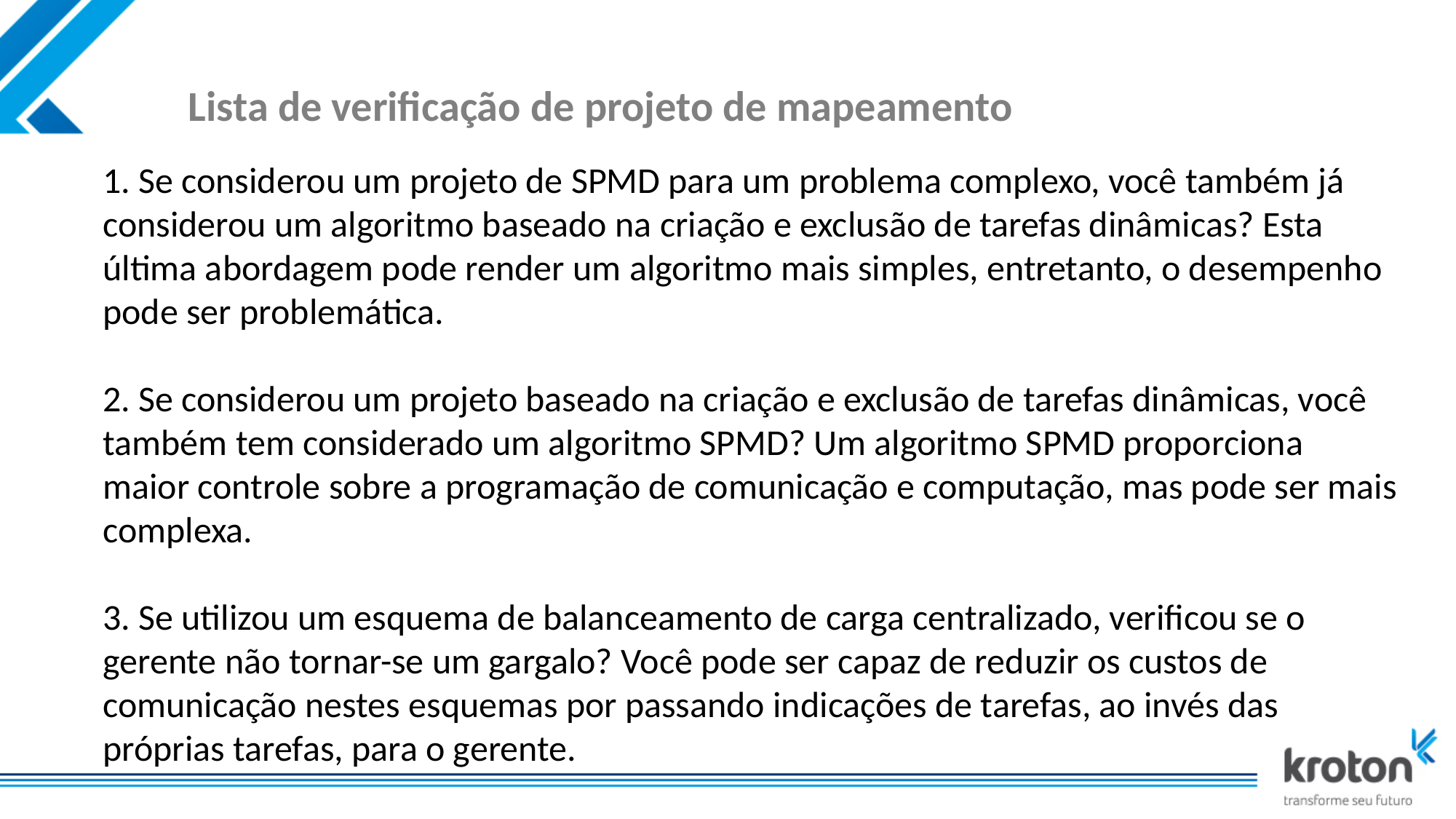

# Lista de verificação de projeto de mapeamento
1. Se considerou um projeto de SPMD para um problema complexo, você também já considerou um algoritmo baseado na criação e exclusão de tarefas dinâmicas? Esta última abordagem pode render um algoritmo mais simples, entretanto, o desempenho pode ser problemática.

2. Se considerou um projeto baseado na criação e exclusão de tarefas dinâmicas, você também tem considerado um algoritmo SPMD? Um algoritmo SPMD proporciona maior controle sobre a programação de comunicação e computação, mas pode ser mais complexa.

3. Se utilizou um esquema de balanceamento de carga centralizado, verificou se o gerente não tornar-se um gargalo? Você pode ser capaz de reduzir os custos de comunicação nestes esquemas por passando indicações de tarefas, ao invés das próprias tarefas, para o gerente.